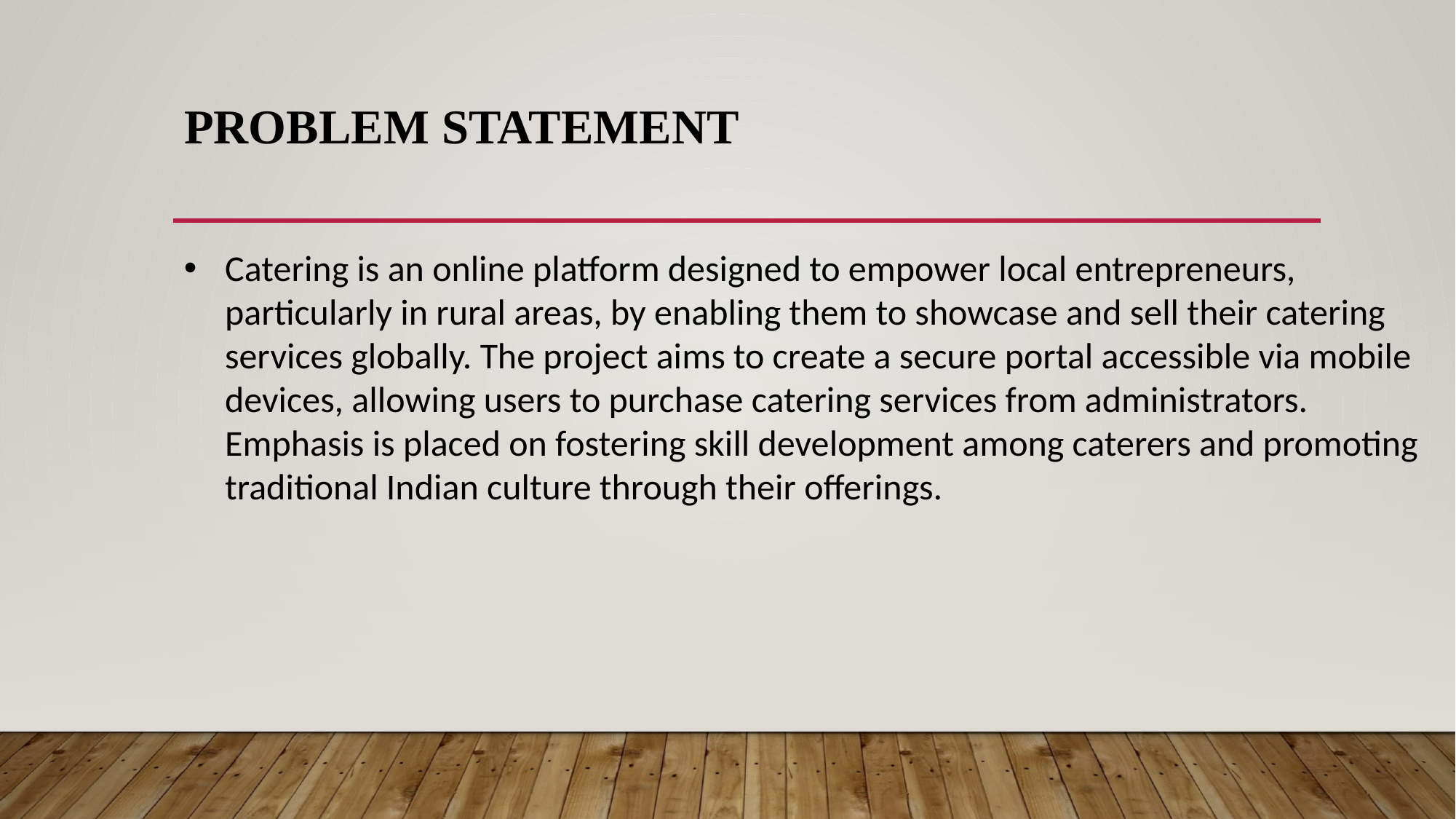

# Problem statement
Catering is an online platform designed to empower local entrepreneurs, particularly in rural areas, by enabling them to showcase and sell their catering services globally. The project aims to create a secure portal accessible via mobile devices, allowing users to purchase catering services from administrators. Emphasis is placed on fostering skill development among caterers and promoting traditional Indian culture through their offerings.